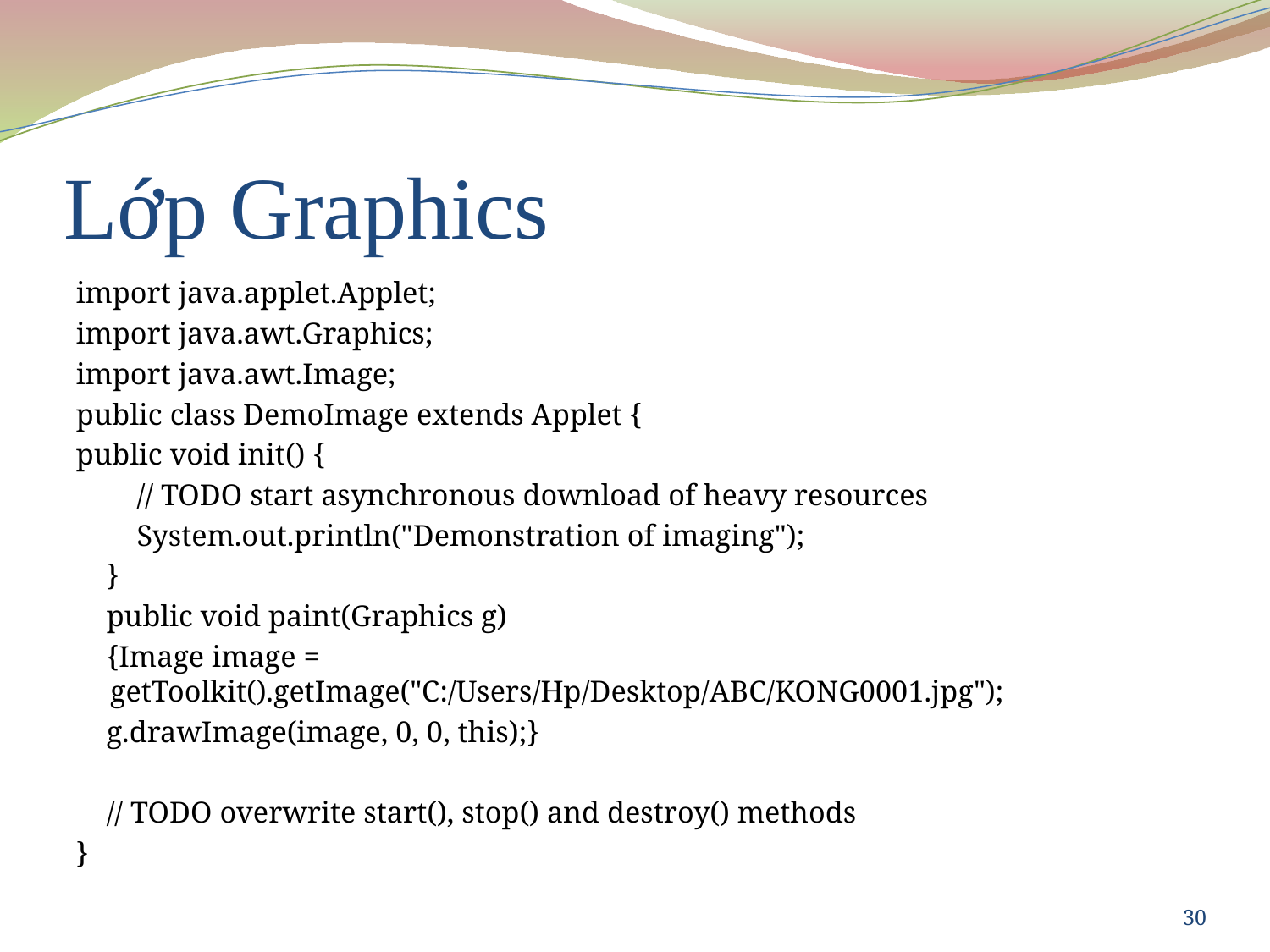

# Lớp Graphics
import java.applet.Applet;
import java.awt.Graphics;
import java.awt.Image;
public class DemoImage extends Applet {
public void init() {
        // TODO start asynchronous download of heavy resources
        System.out.println("Demonstration of imaging");
    }
    public void paint(Graphics g)
    {Image image = getToolkit().getImage("C:/Users/Hp/Desktop/ABC/KONG0001.jpg");
    g.drawImage(image, 0, 0, this);}

    // TODO overwrite start(), stop() and destroy() methods
}
30